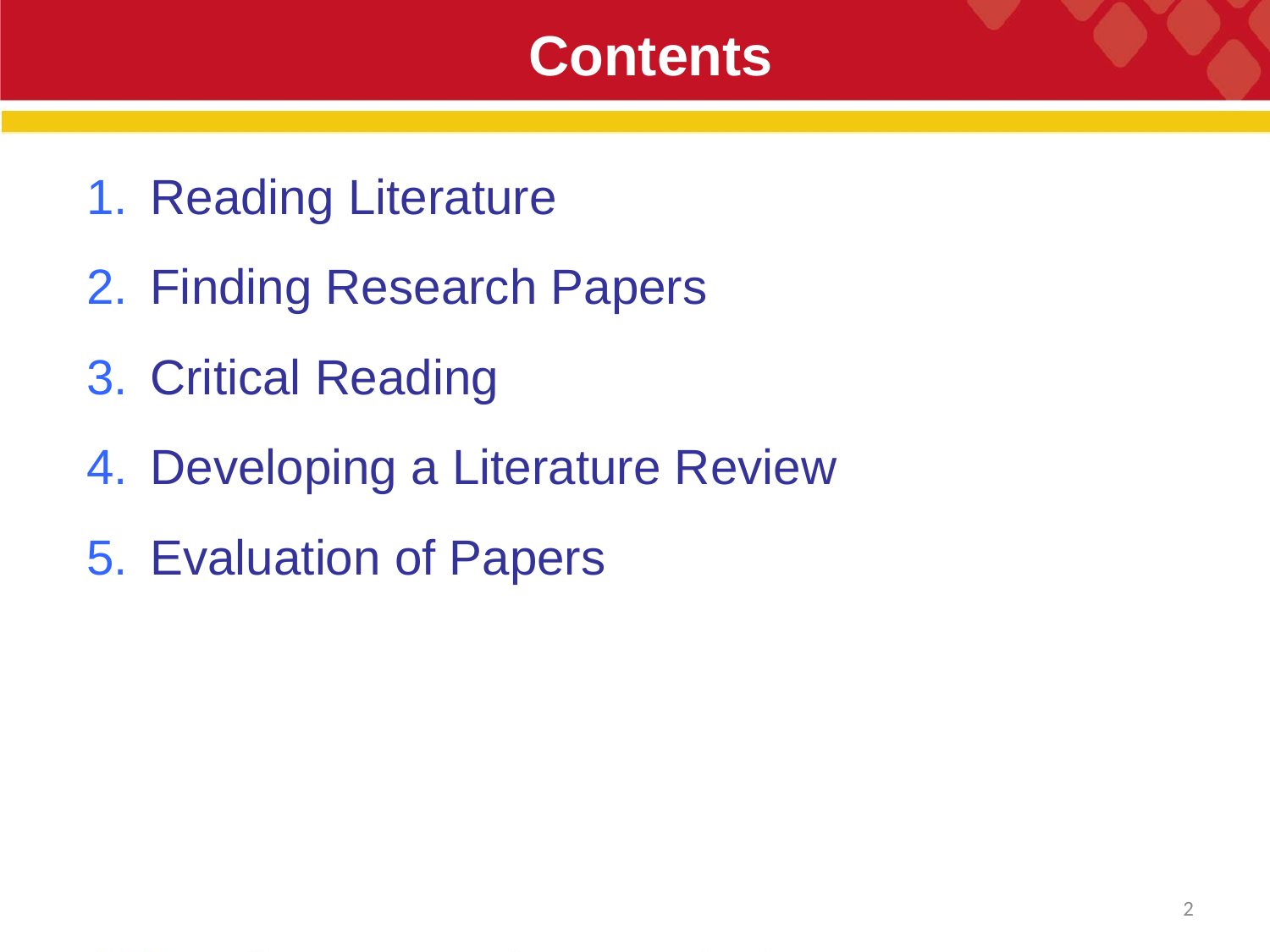

# Contents
Reading Literature
Finding Research Papers
Critical Reading
Developing a Literature Review
Evaluation of Papers

2